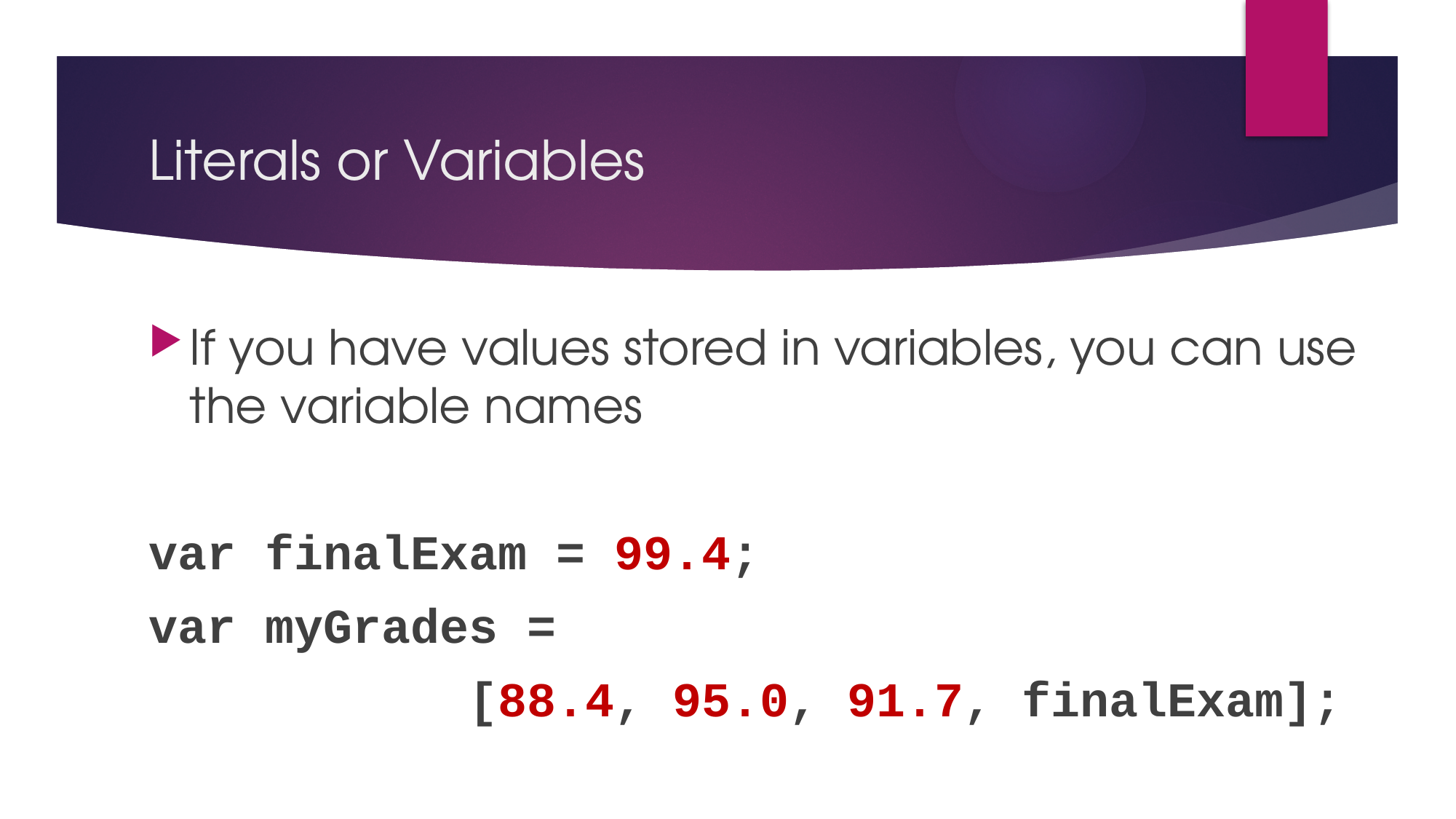

# Literals or Variables
If you have values stored in variables, you can use the variable names

var finalExam = 99.4;
var myGrades =
           [88.4, 95.0, 91.7, finalExam];